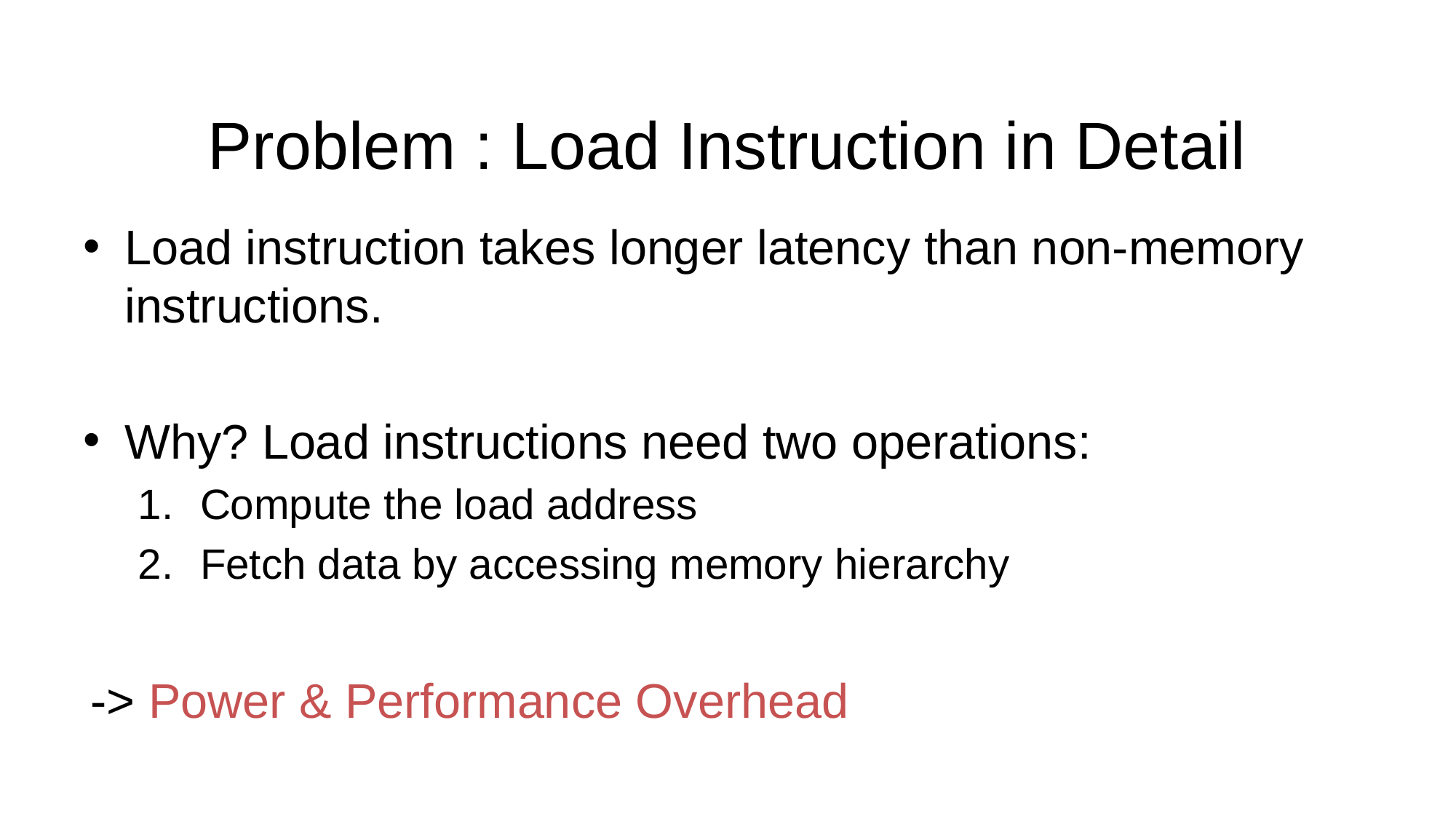

# Problem : Load Instruction in Detail
Load instruction takes longer latency than non-memory instructions.

Why? Load instructions need two operations:
Compute the load address
Fetch data by accessing memory hierarchy

-> Power & Performance Overhead